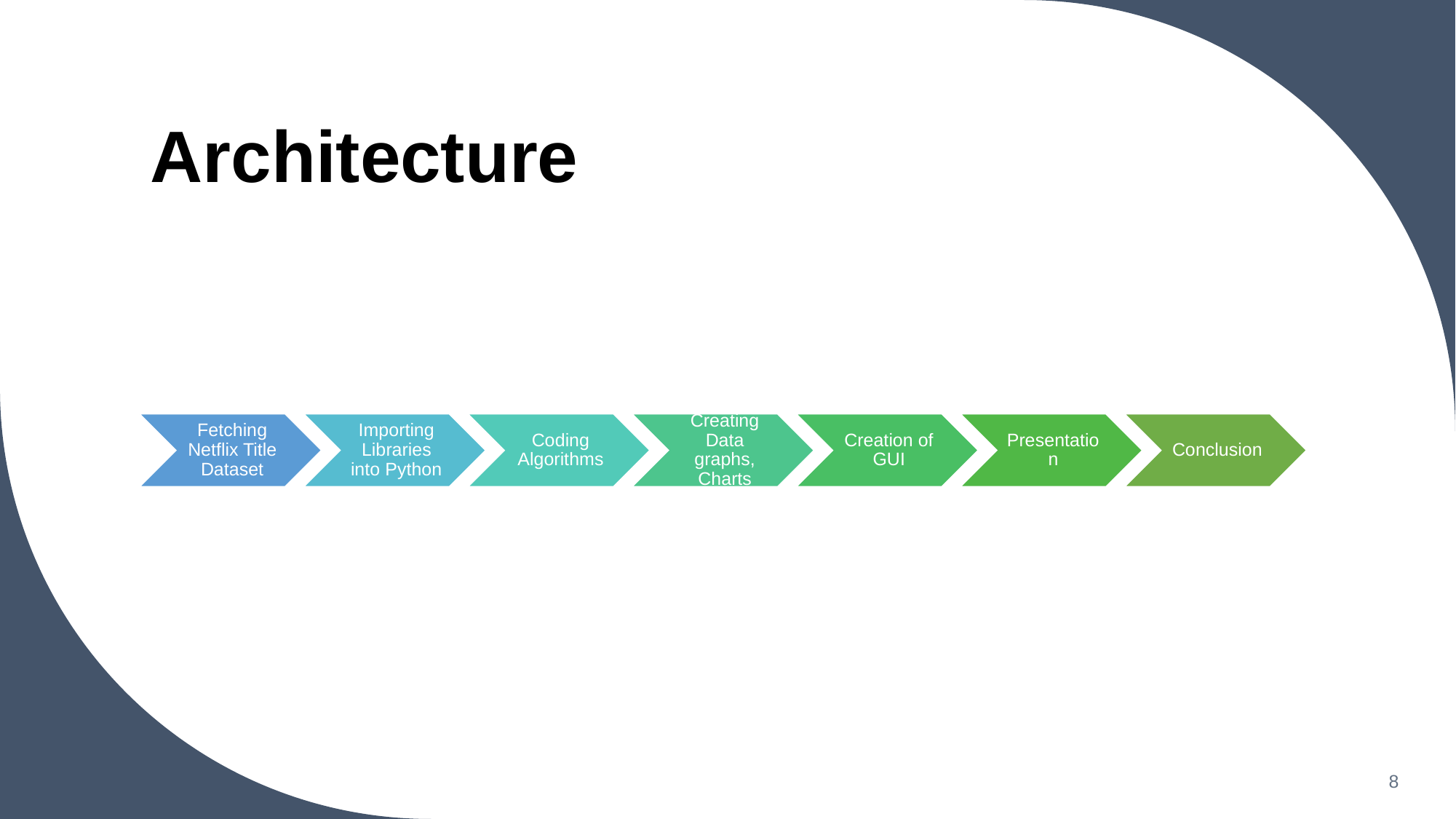

# Architecture
Fetching Netflix Title Dataset
Importing Libraries into Python
Coding Algorithms
Creating Data graphs, Charts
Creation of GUI
Presentation
Conclusion
8